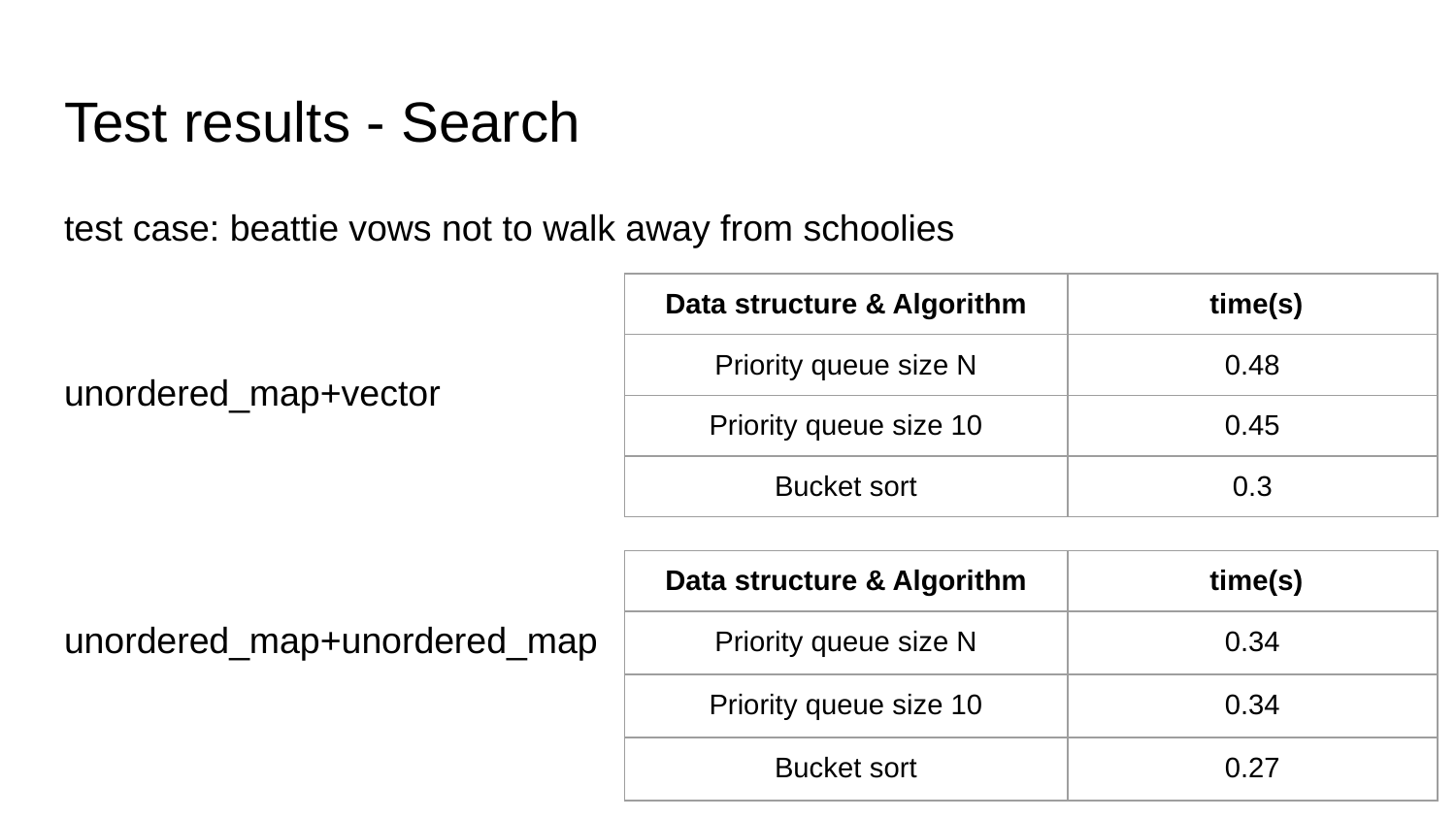

# Test results - Search
test case: beattie vows not to walk away from schoolies

unordered_map+vector

unordered_map+unordered_map

| Data structure & Algorithm | time(s) |
| --- | --- |
| Priority queue size N | 0.48 |
| Priority queue size 10 | 0.45 |
| Bucket sort | 0.3 |

| Data structure & Algorithm | time(s) |
| --- | --- |
| Priority queue size N | 0.34 |
| Priority queue size 10 | 0.34 |
| Bucket sort | 0.27 |